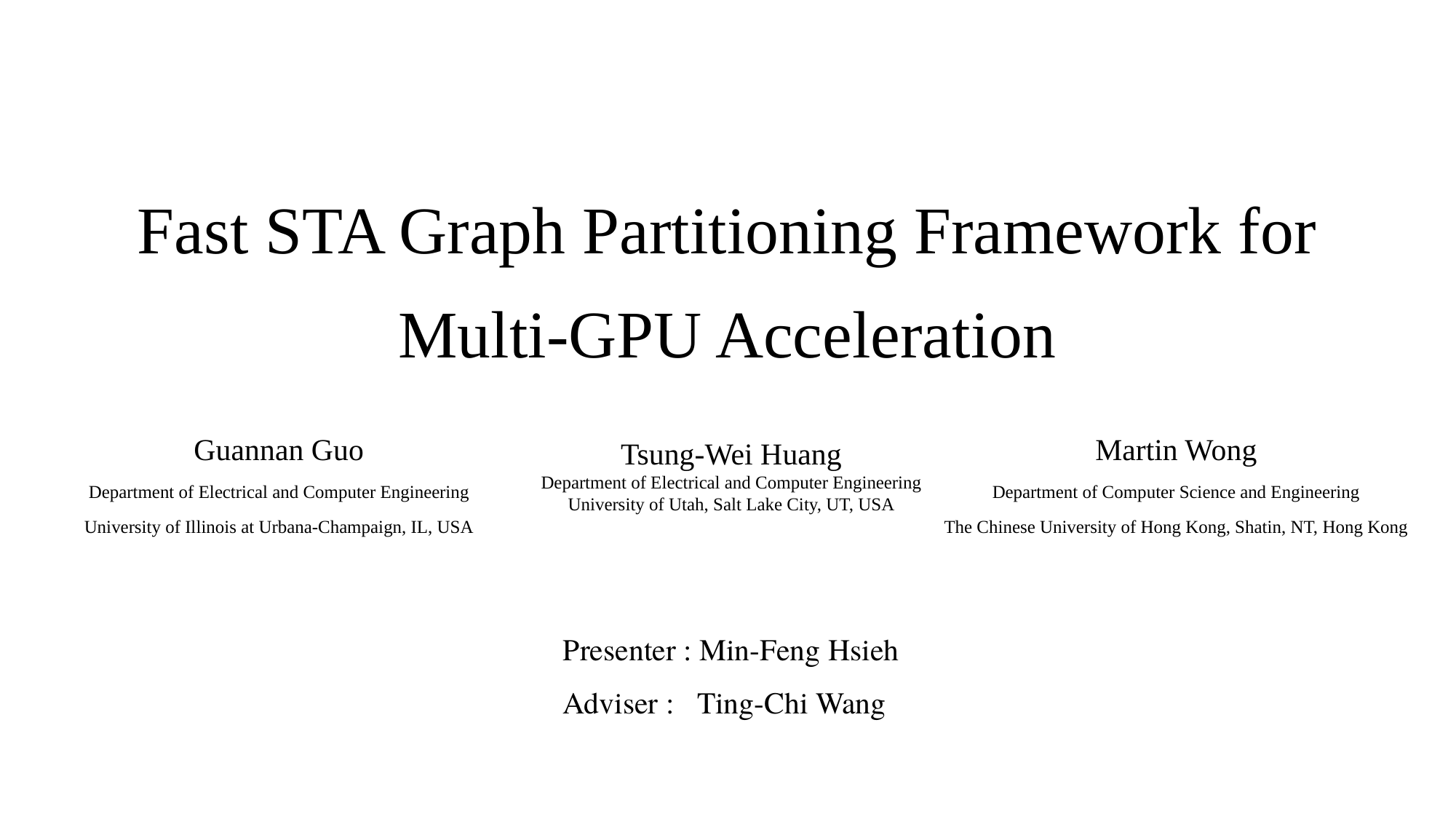

# Fast STA Graph Partitioning Framework for Multi-GPU Acceleration
Tsung-Wei Huang
Department of Electrical and Computer Engineering
University of Utah, Salt Lake City, UT, USA
Martin Wong
Department of Computer Science and Engineering
The Chinese University of Hong Kong, Shatin, NT, Hong Kong
Guannan Guo
Department of Electrical and Computer Engineering
University of Illinois at Urbana-Champaign, IL, USA
Presenter : Min-Feng Hsieh

Adviser :   Ting-Chi Wang